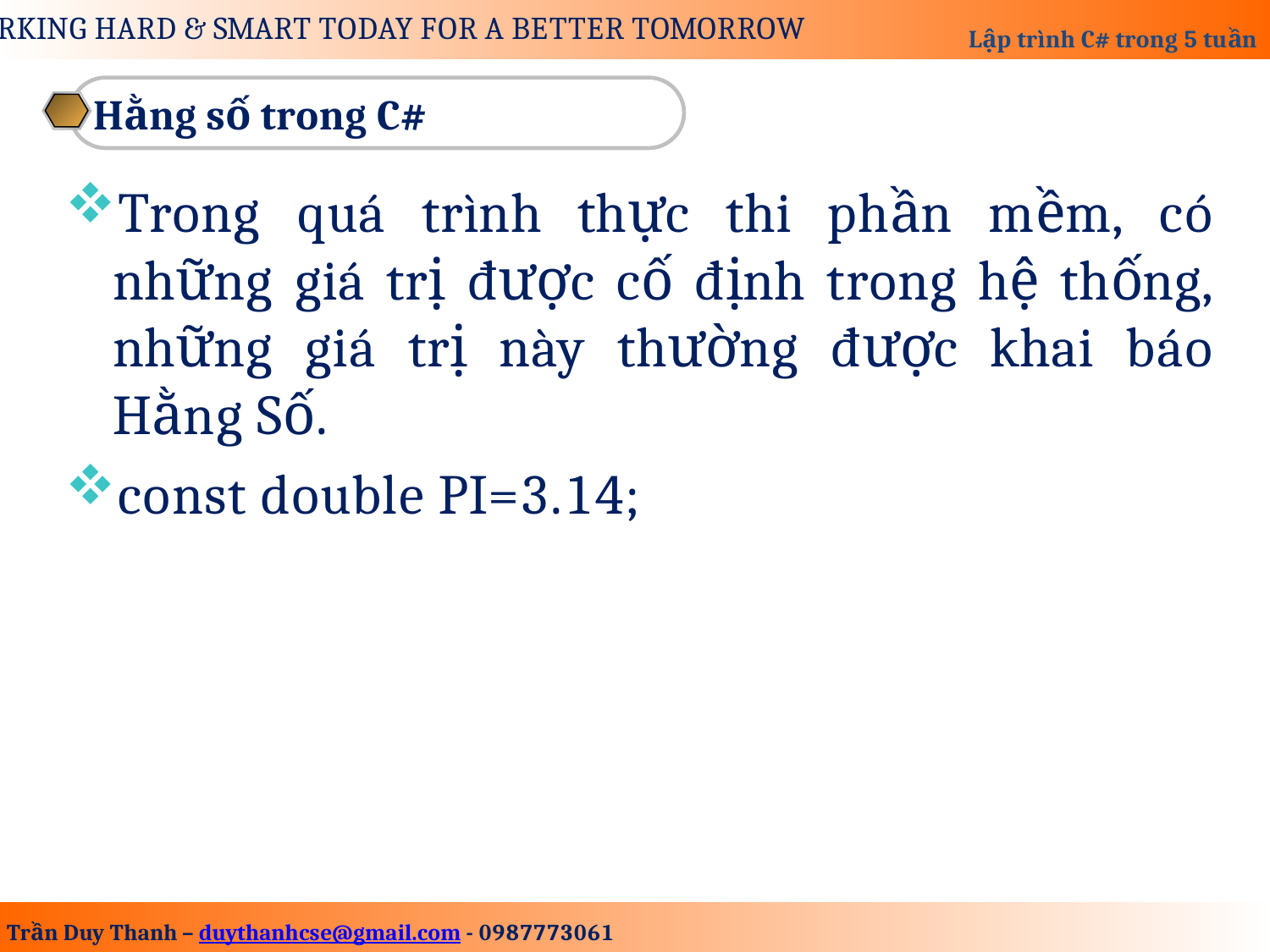

Hằng số trong C#

Trong quá trình thực thi phần mềm, có những giá trị được cố định trong hệ thống, những giá trị này thường được khai báo Hằng Số.
const double PI=3.14;